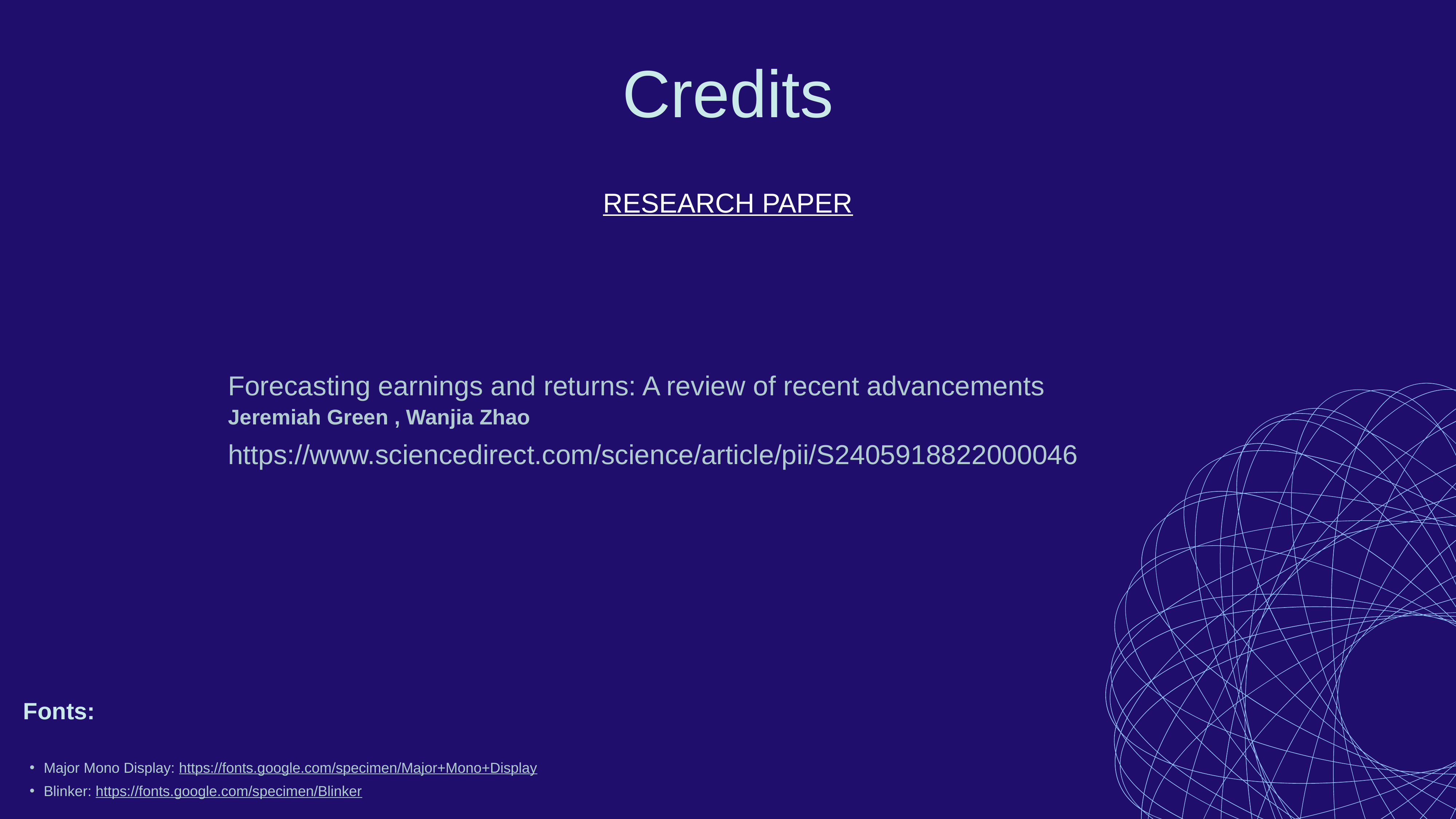

Credits
RESEARCH PAPER
Forecasting earnings and returns: A review of recent advancements
Jeremiah Green , Wanjia Zhao
https://www.sciencedirect.com/science/article/pii/S2405918822000046

Fonts:
Major Mono Display: https://fonts.google.com/specimen/Major+Mono+Display
Blinker: https://fonts.google.com/specimen/Blinker